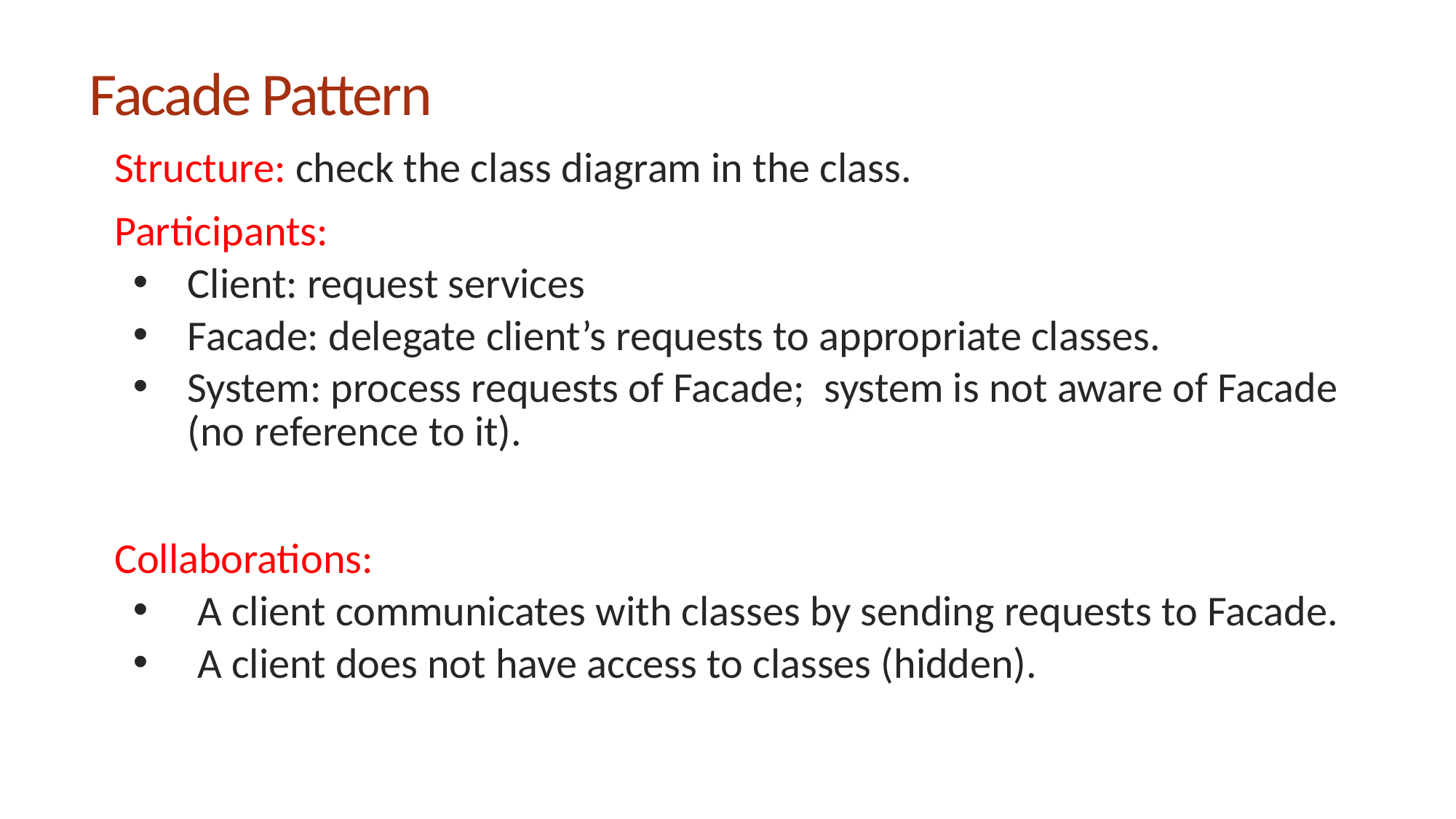

# Facade Pattern
Structure: check the class diagram in the class.
Participants:
Client: request services
Facade: delegate client’s requests to appropriate classes.
System: process requests of Facade;  system is not aware of Facade (no reference to it).

Collaborations:
 A client communicates with classes by sending requests to Facade.
 A client does not have access to classes (hidden).